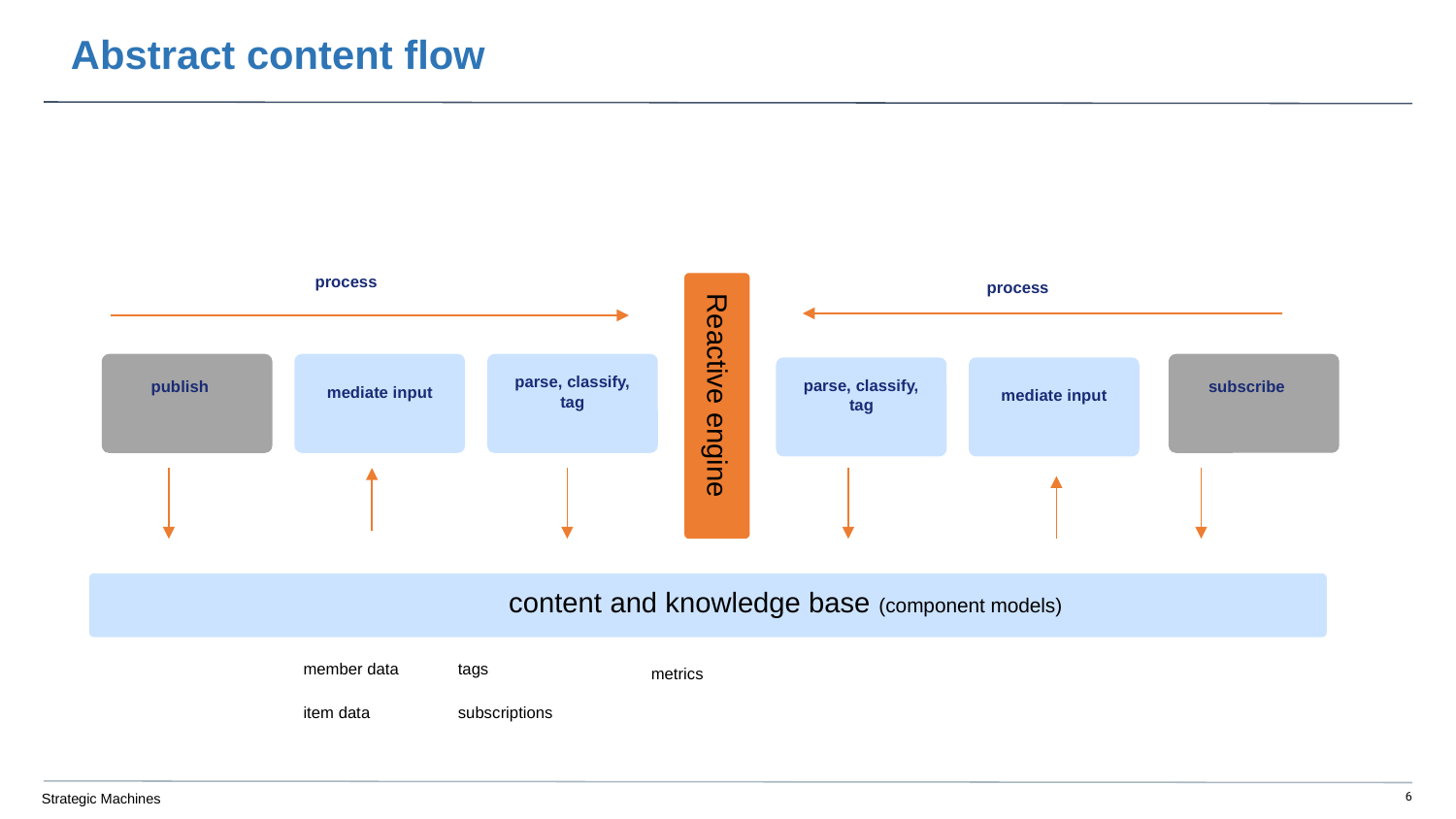

# Abstract content flow
process
process

parse, classify, tag
parse, classify, tag
subscribe
publish
mediate input
mediate input
Reactive engine

content and knowledge base (component models)
member data
tags
metrics
item data
subscriptions
Strategic Machines